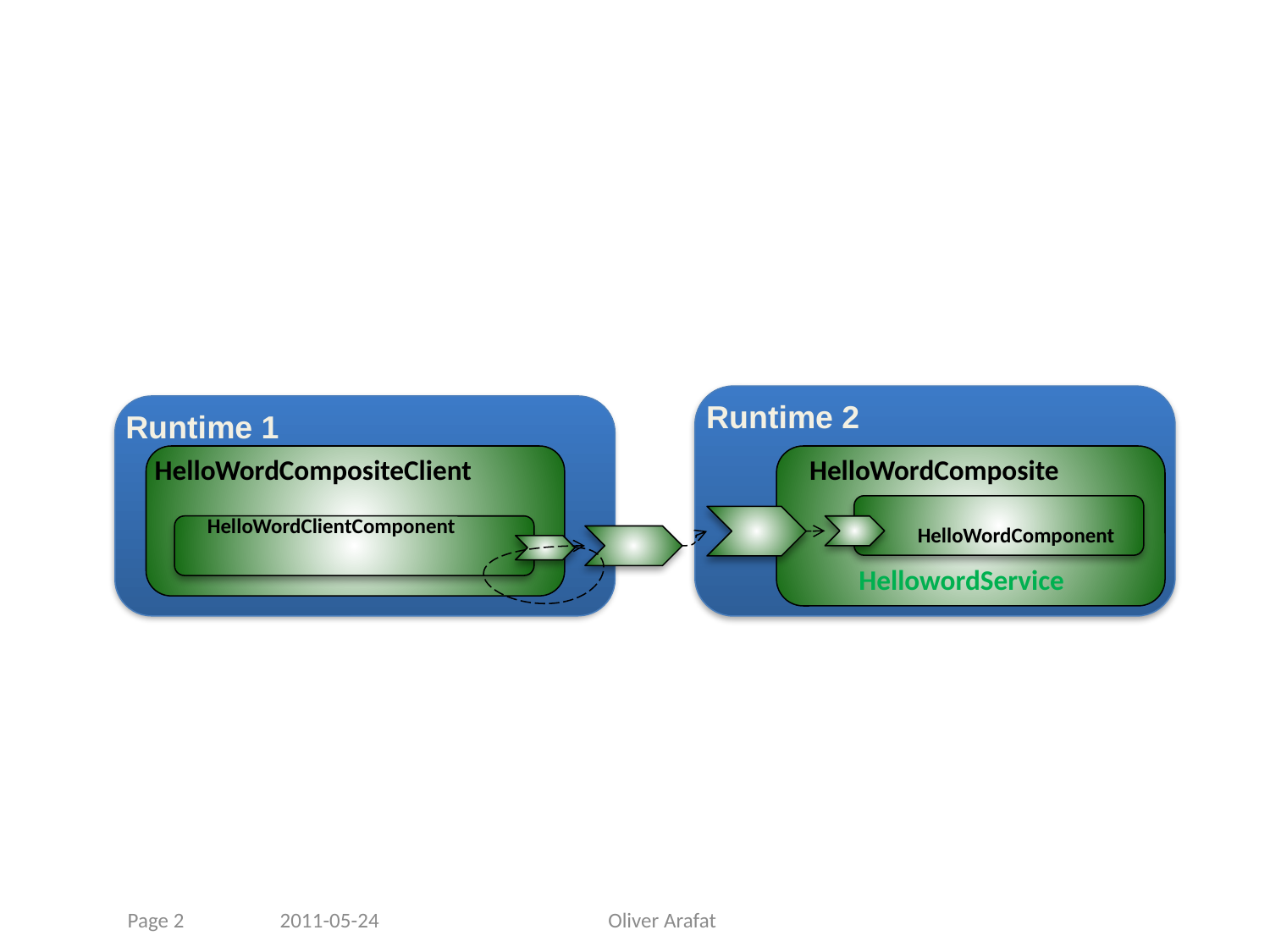

Runtime 2
Runtime 1
HelloWordCompositeClient

HelloWordComposite

HelloWordClientComponent

HelloWordComponent

HellowordService
Page 2
2011-05-24
Oliver Arafat